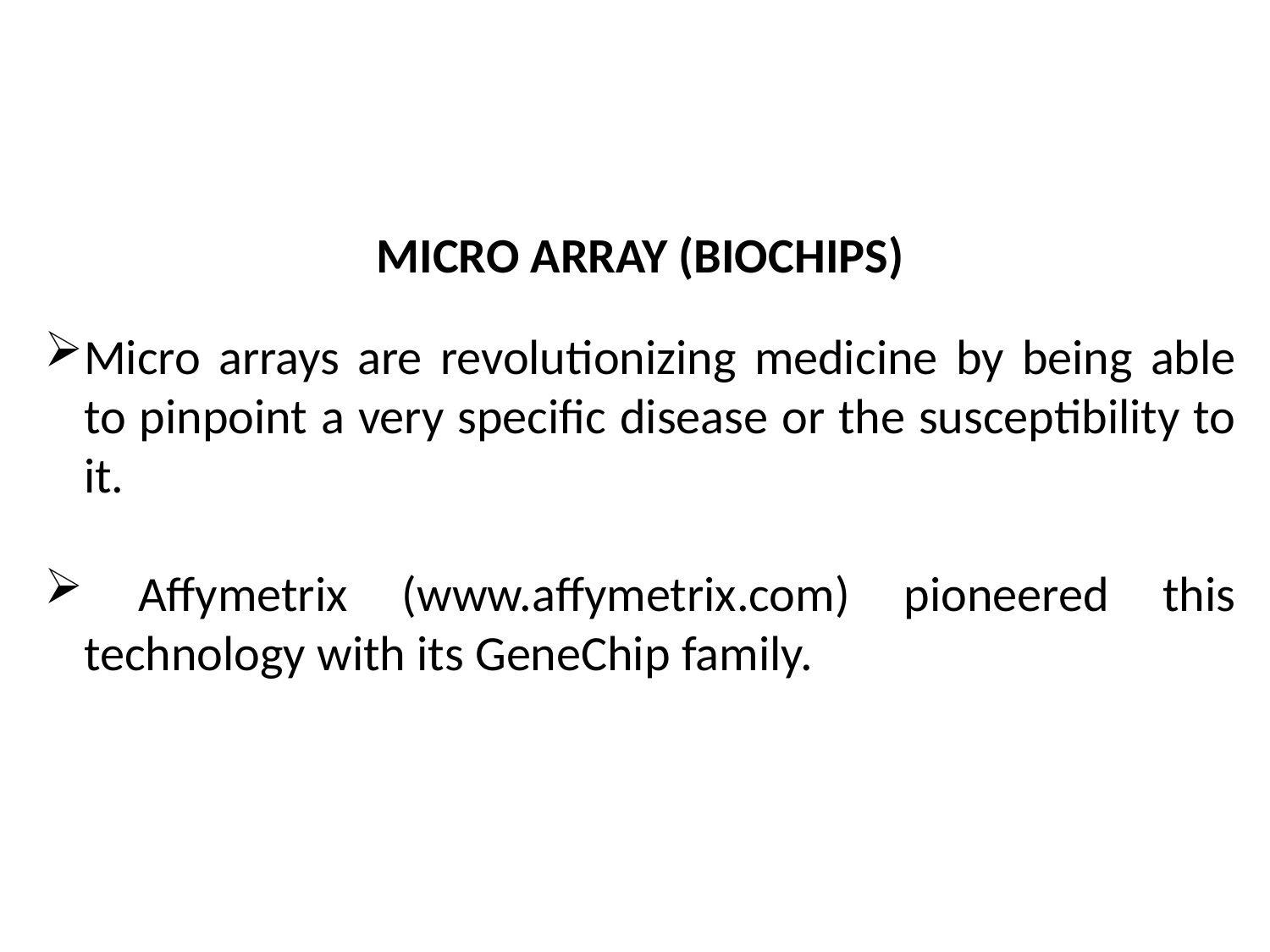

MICRO ARRAY (BIOCHIPS)

Micro arrays are revolutionizing medicine by being able to pinpoint a very specific disease or the susceptibility to it.

 Affymetrix (www.affymetrix.com) pioneered this technology with its GeneChip family.